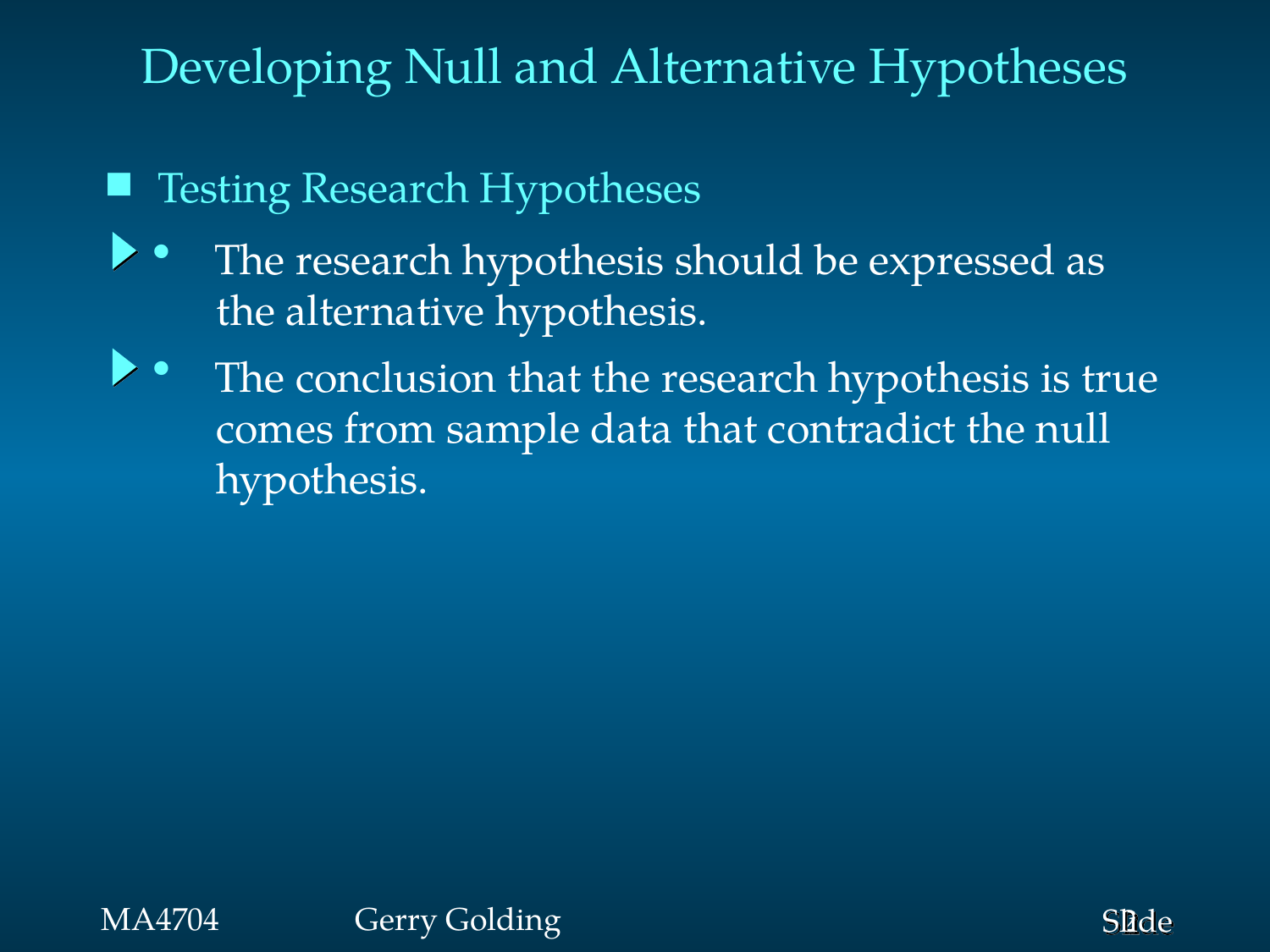

# Developing Null and Alternative Hypotheses
Testing Research Hypotheses
   The research hypothesis should be expressed as
      the alternative hypothesis.

   The conclusion that the research hypothesis is true
      comes from sample data that contradict the null
      hypothesis.